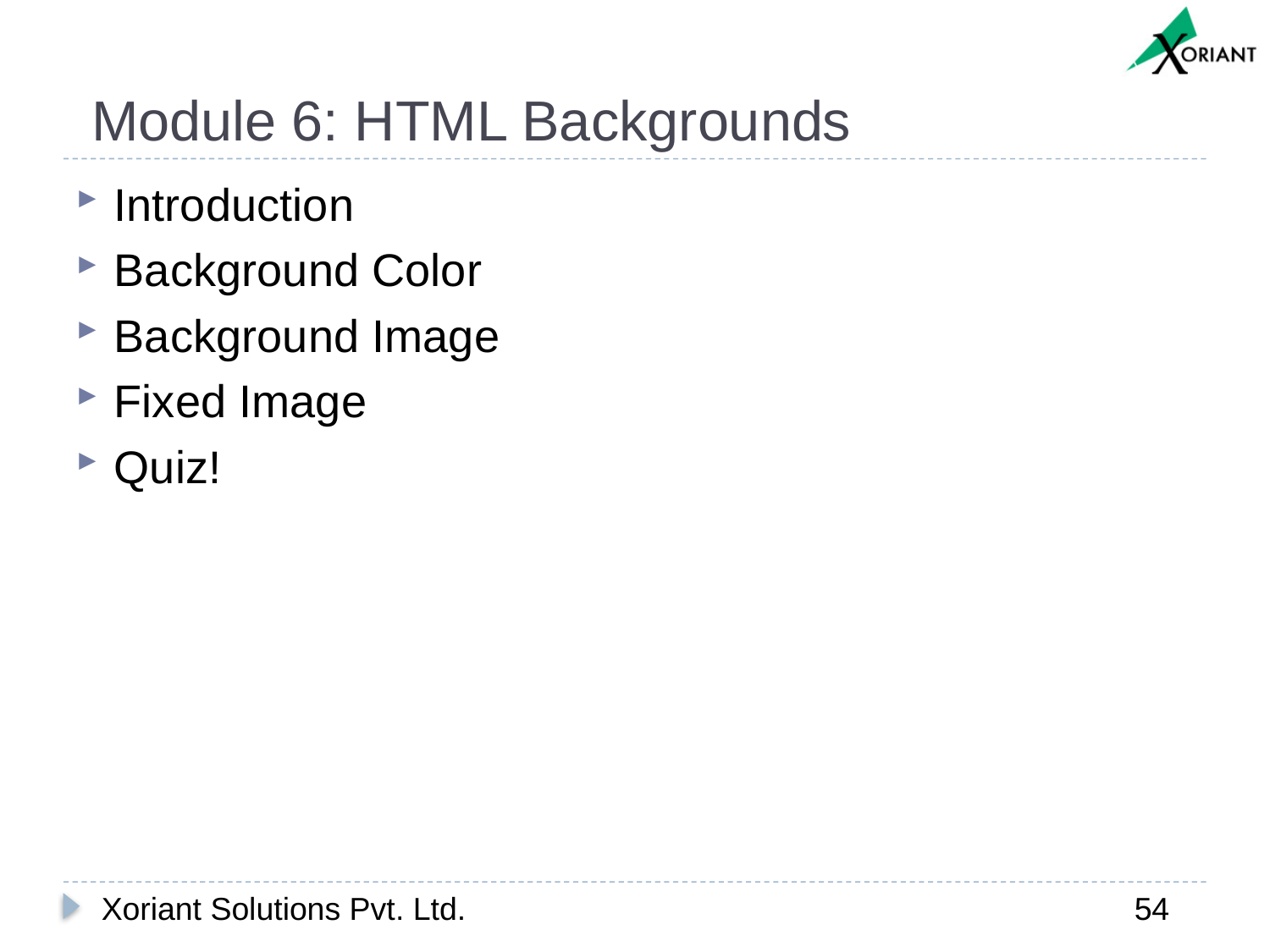

# Module 6: HTML Backgrounds
Introduction
Background Color
Background Image
Fixed Image
Quiz!
Xoriant Solutions Pvt. Ltd.
54